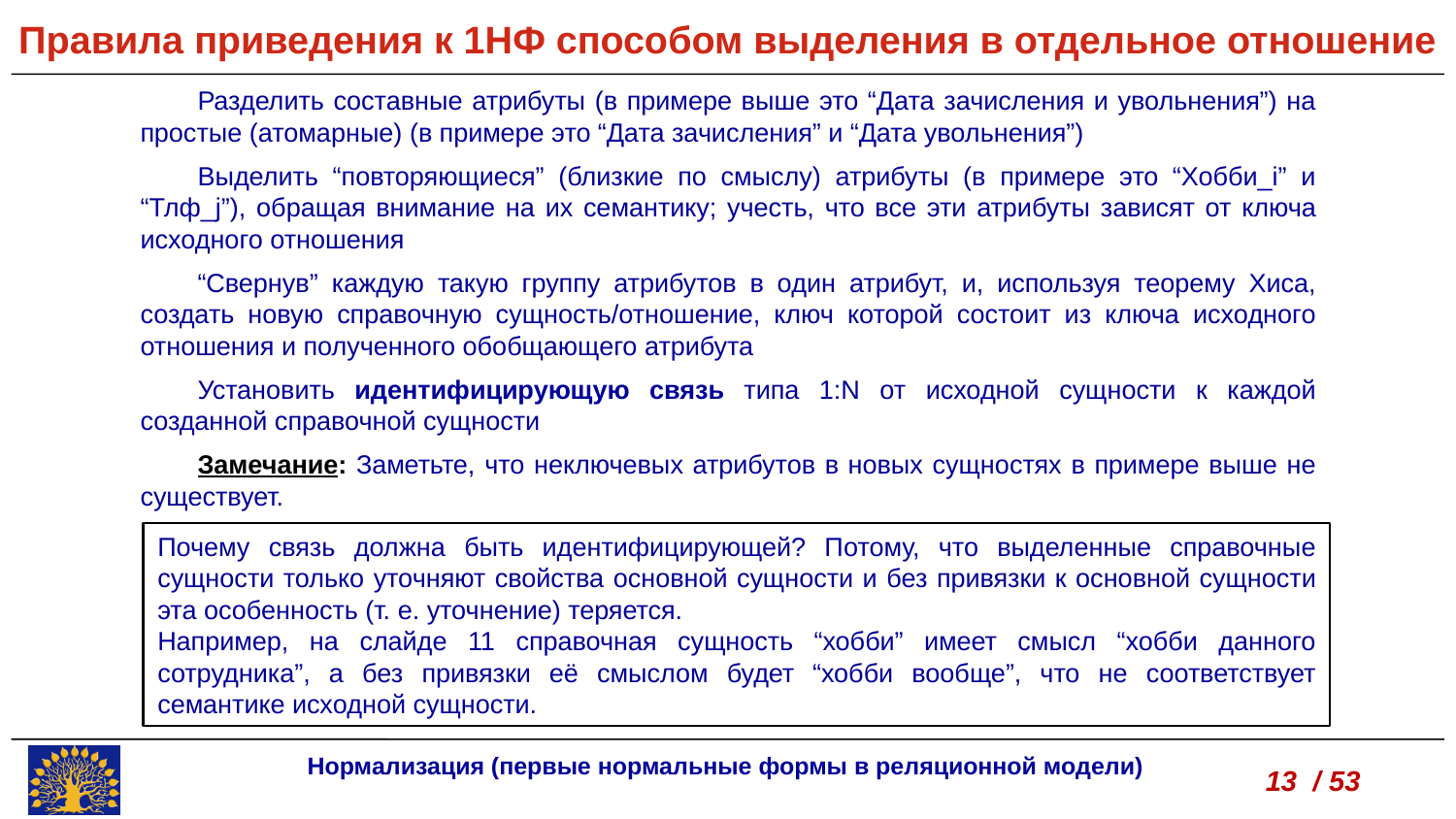

Правила приведения к 1НФ способом выделения в отдельное отношение
Разделить составные атрибуты (в примере выше это “Дата зачисления и увольнения”) на простые (атомарные) (в примере это “Дата зачисления” и “Дата увольнения”)
Выделить “повторяющиеся” (близкие по смыслу) атрибуты (в примере это “Хобби_i” и “Тлф_j”), обращая внимание на их семантику; учесть, что все эти атрибуты зависят от ключа исходного отношения
“Свернув” каждую такую группу атрибутов в один атрибут, и, используя теорему Хиса, создать новую справочную сущность/отношение, ключ которой состоит из ключа исходного отношения и полученного обобщающего атрибута
Установить идентифицирующую связь типа 1:N от исходной сущности к каждой созданной справочной сущности
Замечание: Заметьте, что неключевых атрибутов в новых сущностях в примере выше не существует.
Почему связь должна быть идентифицирующей? Потому, что выделенные справочные сущности только уточняют свойства основной сущности и без привязки к основной сущности эта особенность (т. е. уточнение) теряется.
Например, на слайде 11 справочная сущность “хобби” имеет смысл “хобби данного сотрудника”, а без привязки её смыслом будет “хобби вообще”, что не соответствует семантике исходной сущности.